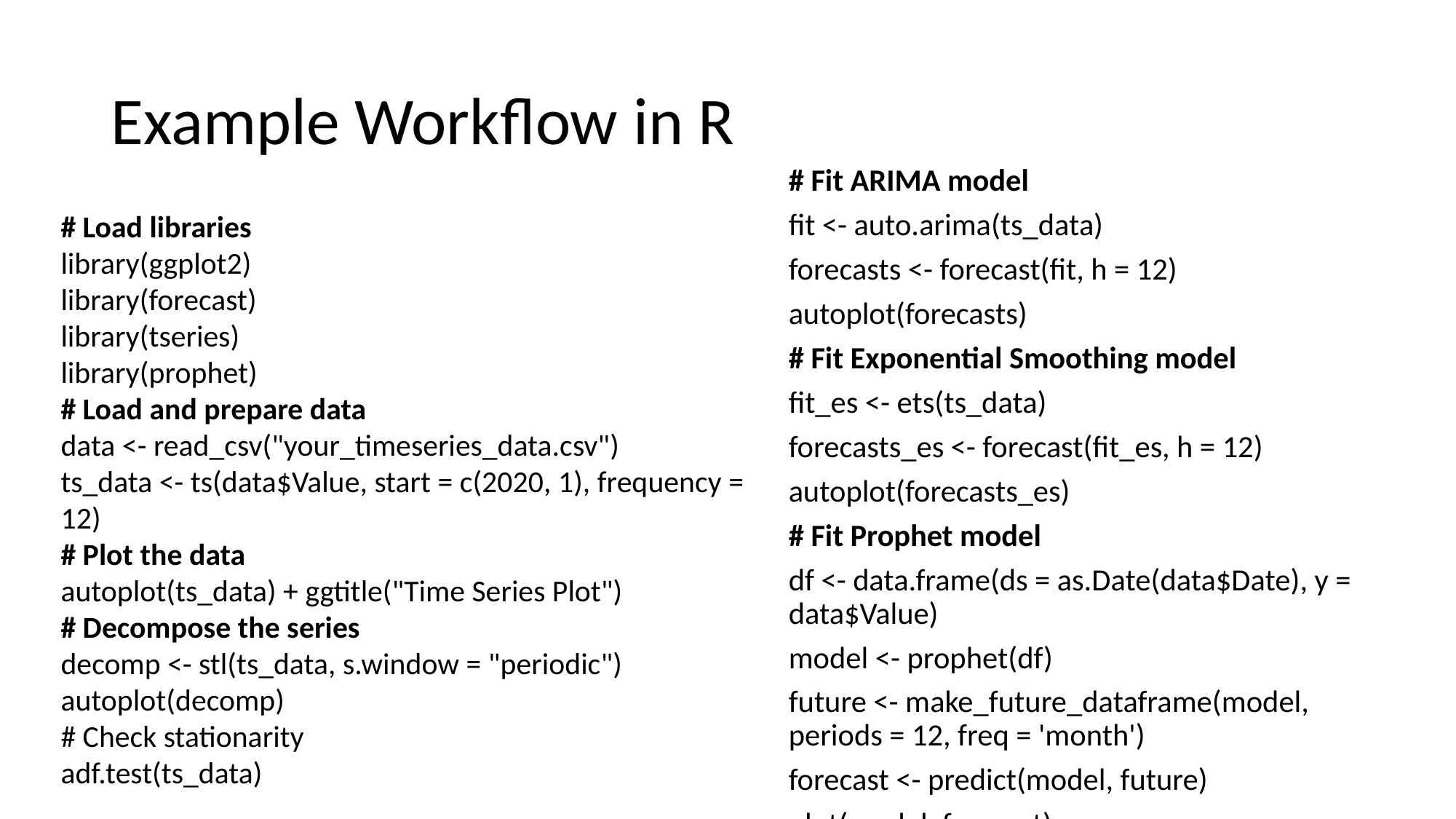

# Example Workflow in R
# Fit ARIMA model
fit <- auto.arima(ts_data)
forecasts <- forecast(fit, h = 12)
autoplot(forecasts)
# Fit Exponential Smoothing model
fit_es <- ets(ts_data)
forecasts_es <- forecast(fit_es, h = 12)
autoplot(forecasts_es)
# Fit Prophet model
df <- data.frame(ds = as.Date(data$Date), y = data$Value)
model <- prophet(df)
future <- make_future_dataframe(model, periods = 12, freq = 'month')
forecast <- predict(model, future)
plot(model, forecast)

# Load libraries
library(ggplot2)
library(forecast)
library(tseries)
library(prophet)
# Load and prepare data
data <- read_csv("your_timeseries_data.csv")
ts_data <- ts(data$Value, start = c(2020, 1), frequency = 12)
# Plot the data
autoplot(ts_data) + ggtitle("Time Series Plot")
# Decompose the series
decomp <- stl(ts_data, s.window = "periodic")
autoplot(decomp)
# Check stationarity
adf.test(ts_data)